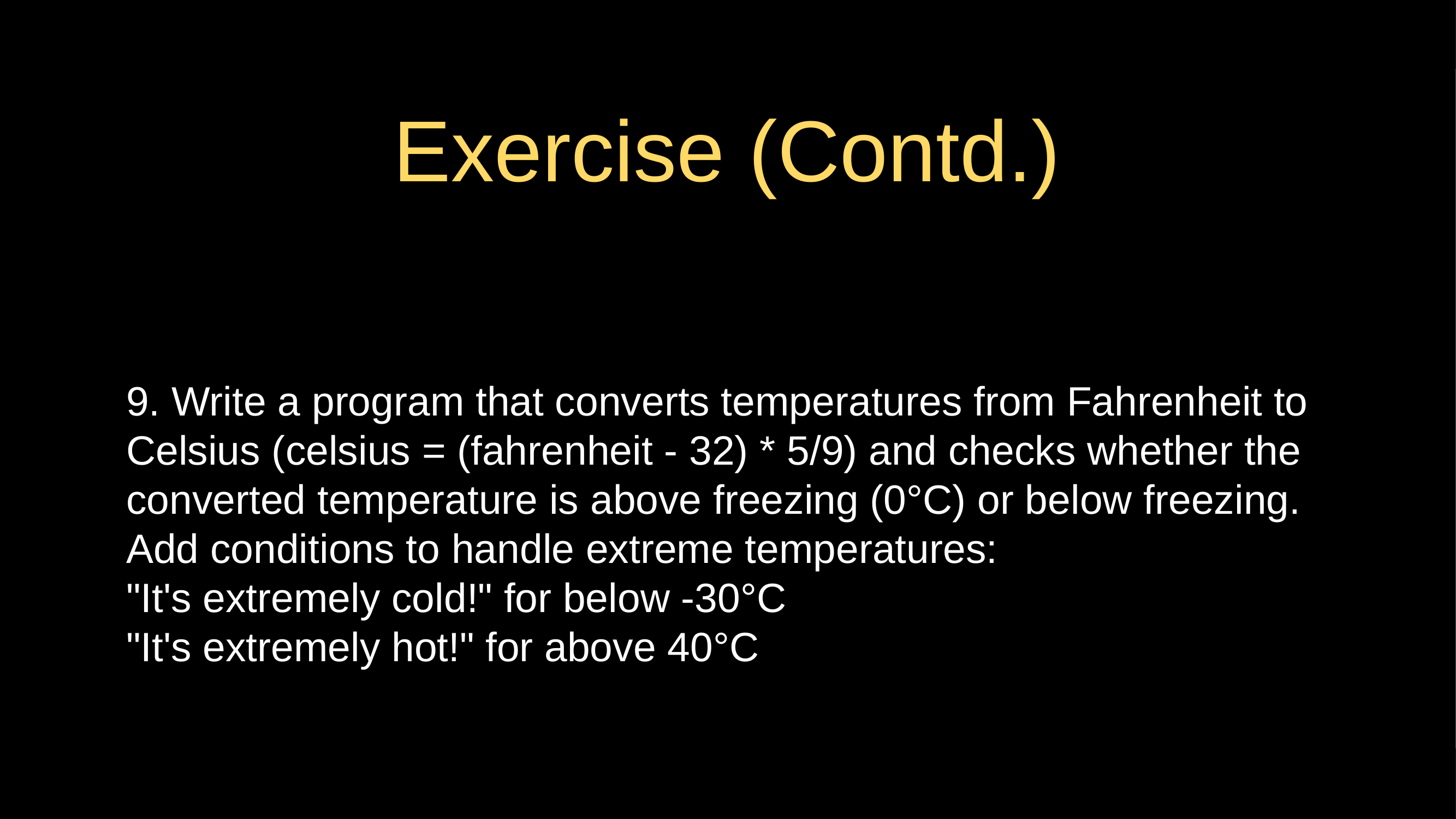

# Exercise (Contd.)
9. Write a program that converts temperatures from Fahrenheit to Celsius (celsius = (fahrenheit - 32) * 5/9) and checks whether the converted temperature is above freezing (0°C) or below freezing. Add conditions to handle extreme temperatures:
"It's extremely cold!" for below -30°C
"It's extremely hot!" for above 40°C